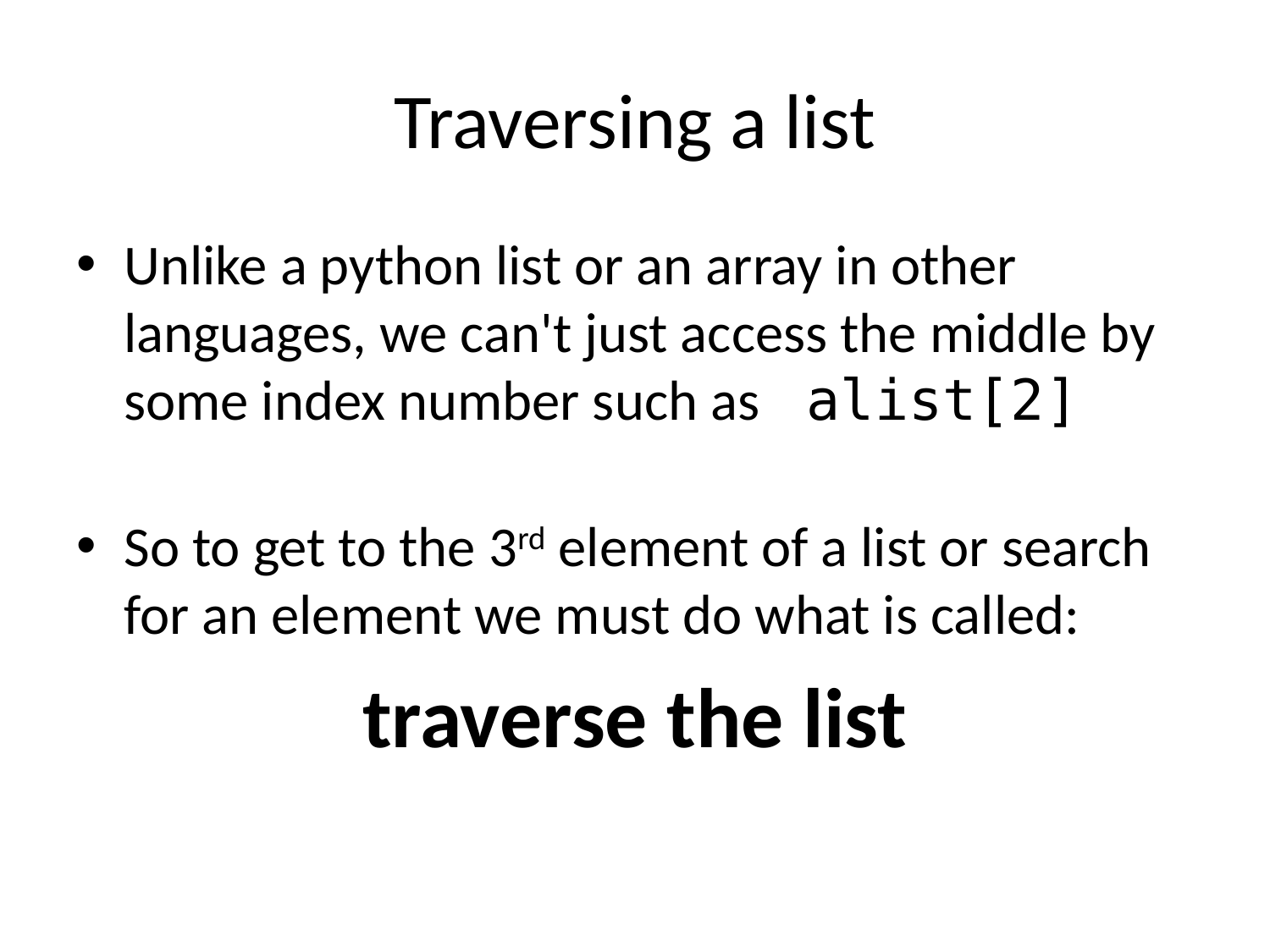

# Traversing a list
Unlike a python list or an array in other languages, we can't just access the middle by some index number such as  alist[2]
So to get to the 3rd element of a list or search for an element we must do what is called:
traverse the list